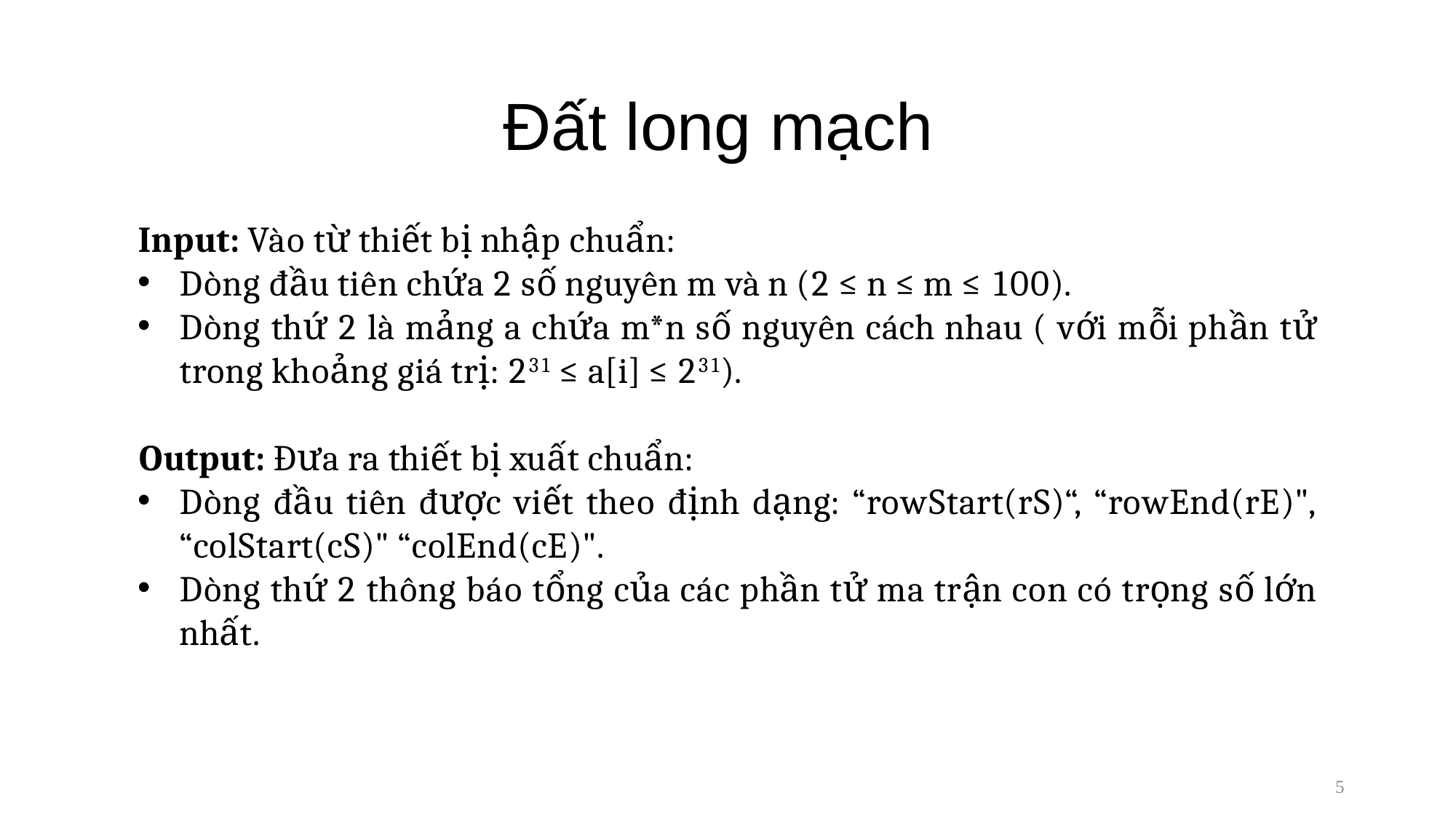

# Đất long mạch
Input: Vào từ thiết bị nhập chuẩn:
Dòng đầu tiên chứa 2 số nguyên m và n (2 ≤ n ≤ m ≤ 100).
Dòng thứ 2 là mảng a chứa m*n số nguyên cách nhau ( với mỗi phần tử trong khoảng giá trị: 231 ≤ a[i] ≤ 231).

Output: Đưa ra thiết bị xuất chuẩn:
Dòng đầu tiên được viết theo định dạng: “rowStart(rS)“, “rowEnd(rE)", “colStart(cS)" “colEnd(cE)".
Dòng thứ 2 thông báo tổng của các phần tử ma trận con có trọng số lớn nhất.

5